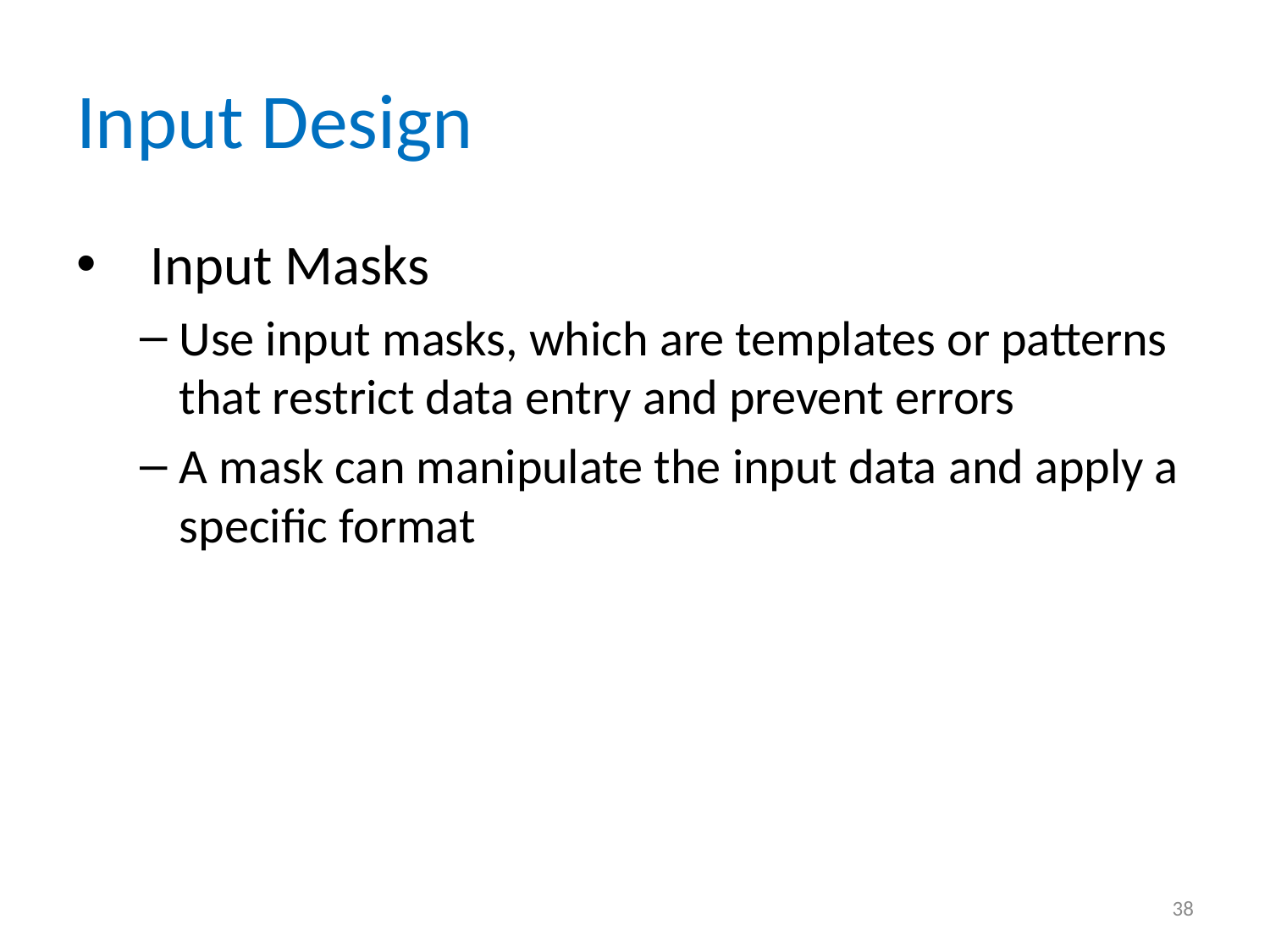

# Input Design
Input Masks
Use input masks, which are templates or patterns that restrict data entry and prevent errors
A mask can manipulate the input data and apply a specific format

38